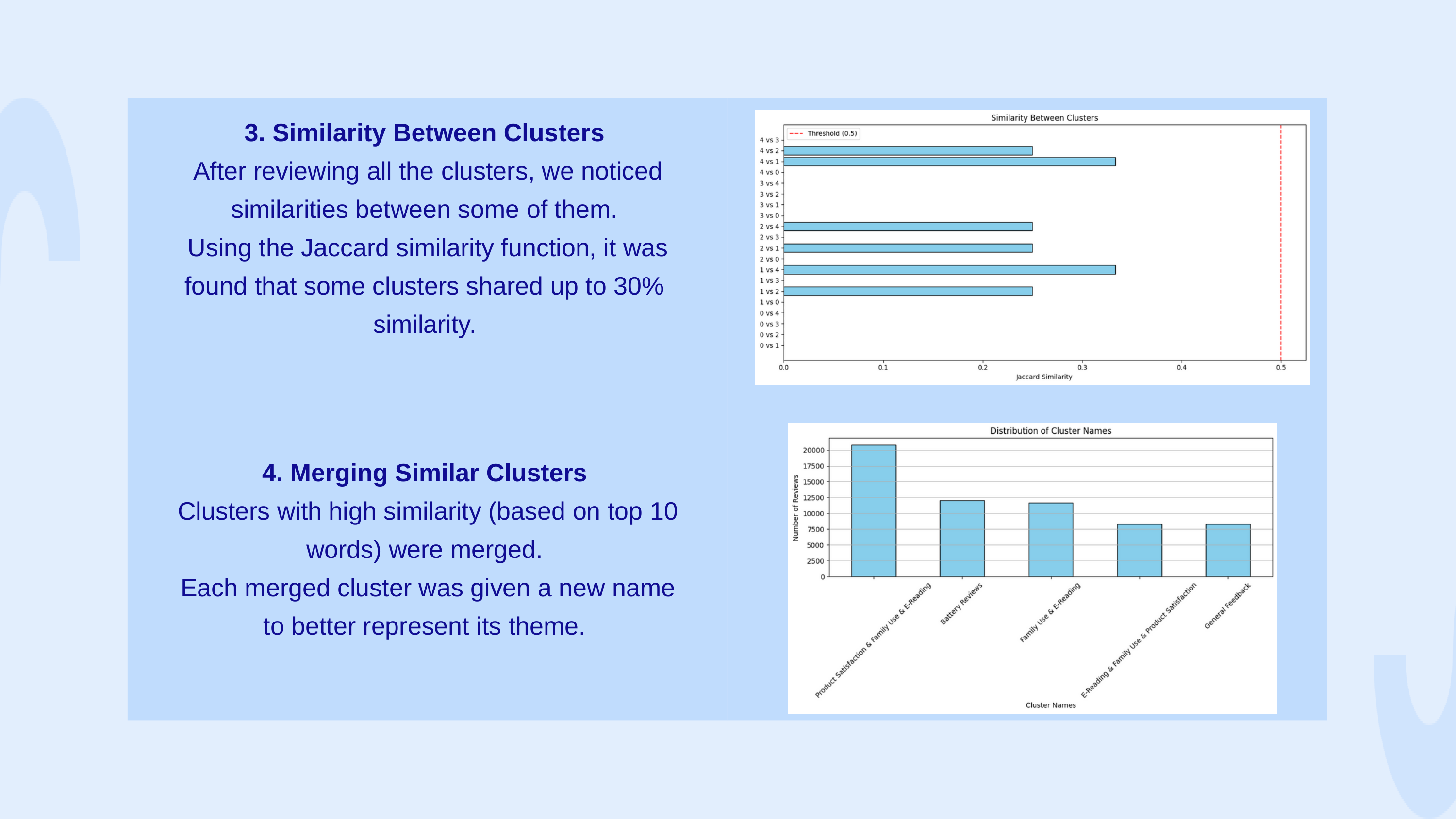

|  |  |
| --- | --- |
|  |  |
3. Similarity Between Clusters
 After reviewing all the clusters, we noticed similarities between some of them.
 Using the Jaccard similarity function, it was found that some clusters shared up to 30% similarity.

4. Merging Similar Clusters
 Clusters with high similarity (based on top 10 words) were merged.
 Each merged cluster was given a new name to better represent its theme.